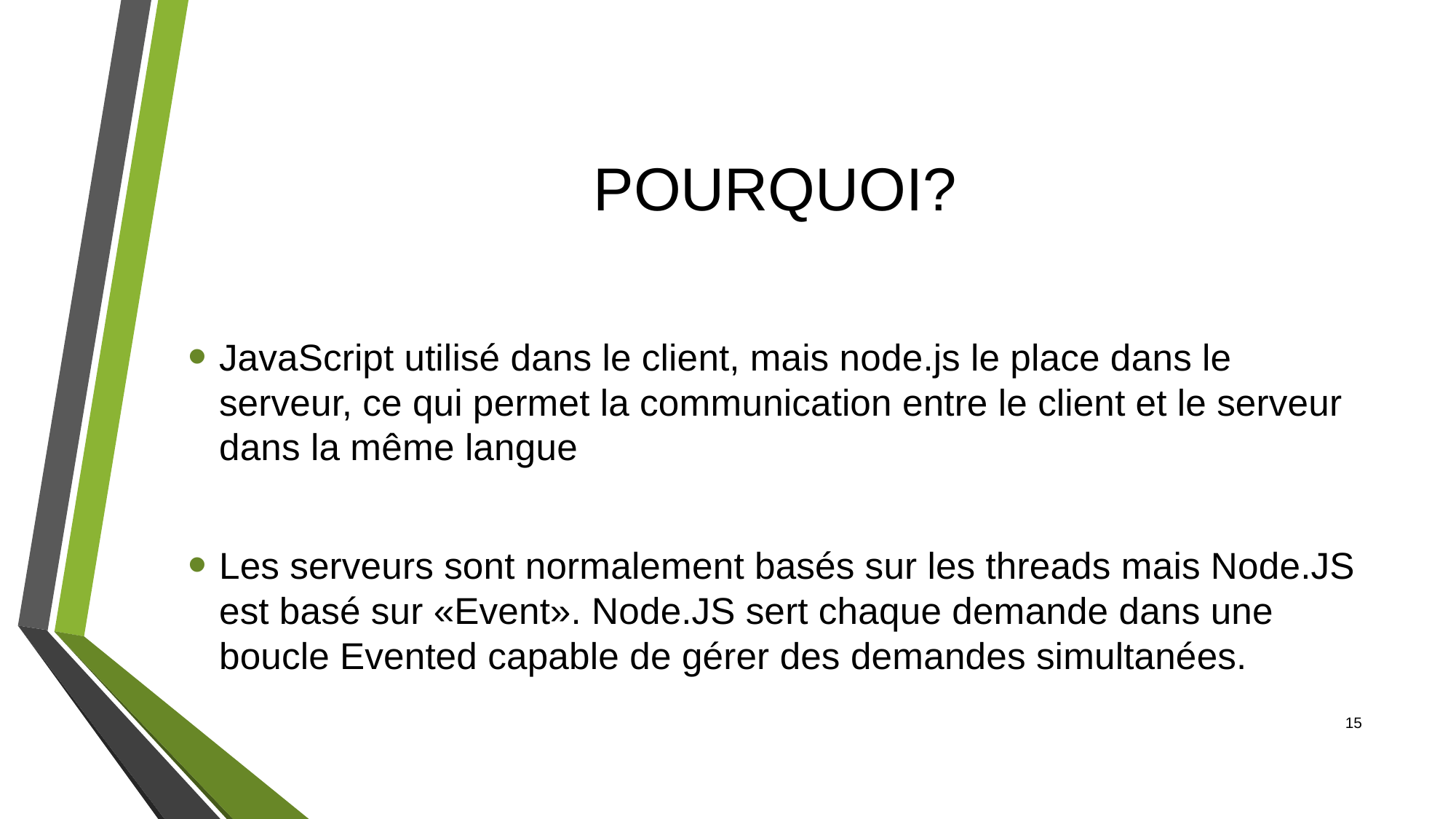

# POURQUOI?
JavaScript utilisé dans le client, mais node.js le place dans le serveur, ce qui permet la communication entre le client et le serveur dans la même langue

Les serveurs sont normalement basés sur les threads mais Node.JS est basé sur «Event». Node.JS sert chaque demande dans une boucle Evented capable de gérer des demandes simultanées.
15